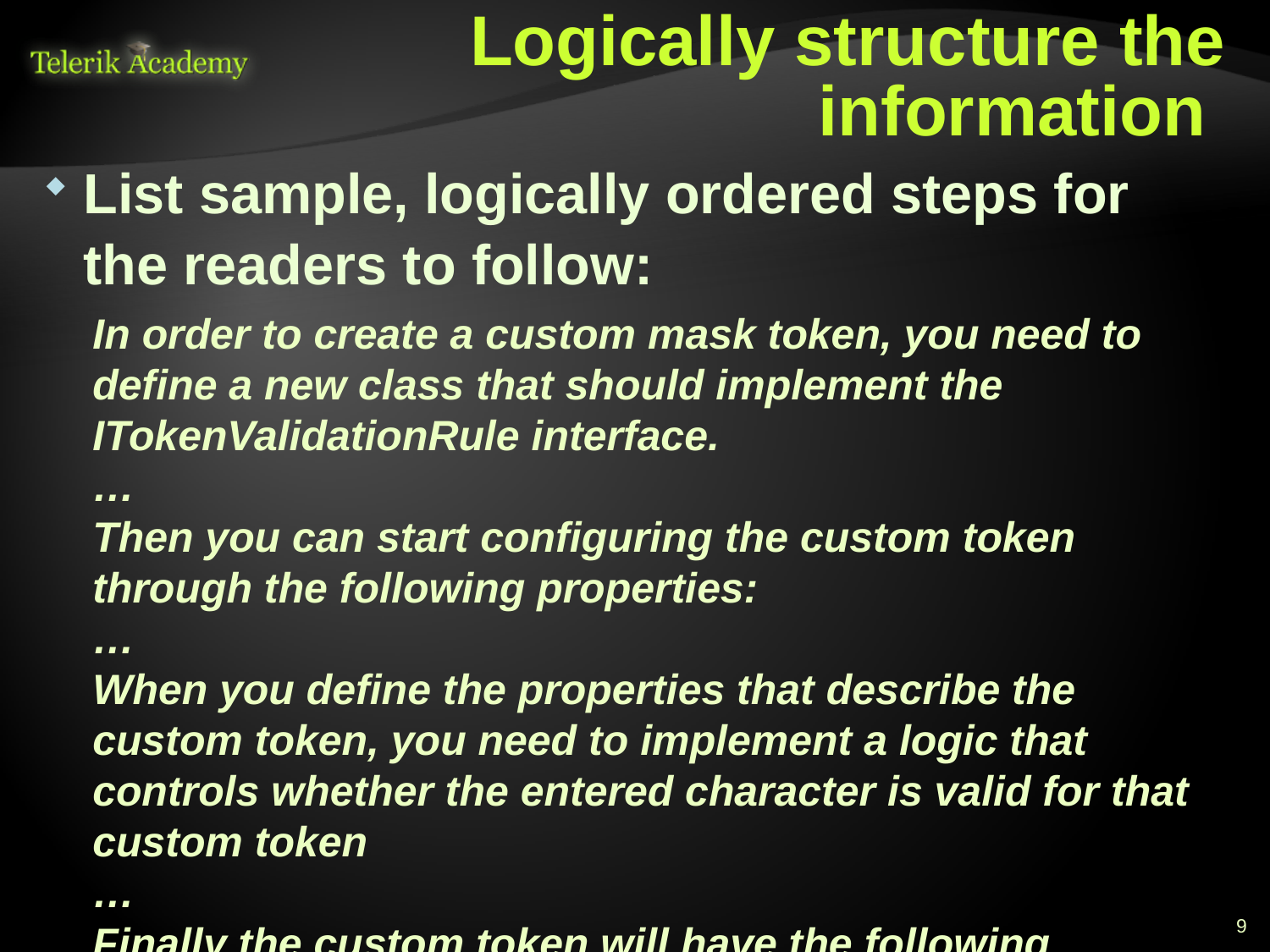

# Logically structure the information
List sample, logically ordered steps for the readers to follow:
In order to create a custom mask token, you need to define a new class that should implement the ITokenValidationRule interface.
…
Then you can start configuring the custom token through the following properties:
…
When you define the properties that describe the custom token, you need to implement a logic that controls whether the entered character is valid for that custom token
…
Finally the custom token will have the following definition:

9